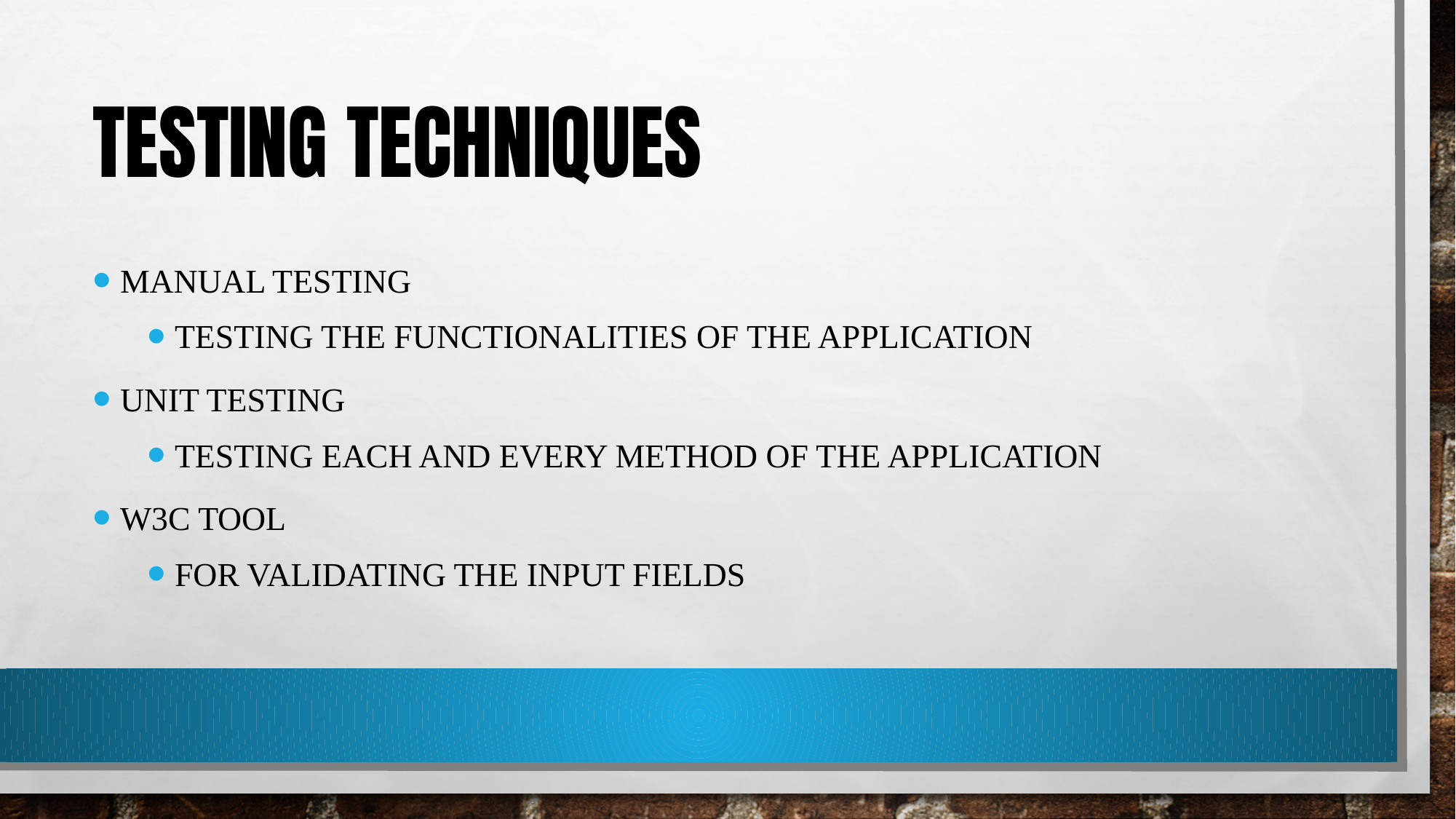

# Testing techniques
Manual testing
Testing the functionalities of the application
Unit testing
Testing each and every method of the application
W3c tool
for validating the input fields